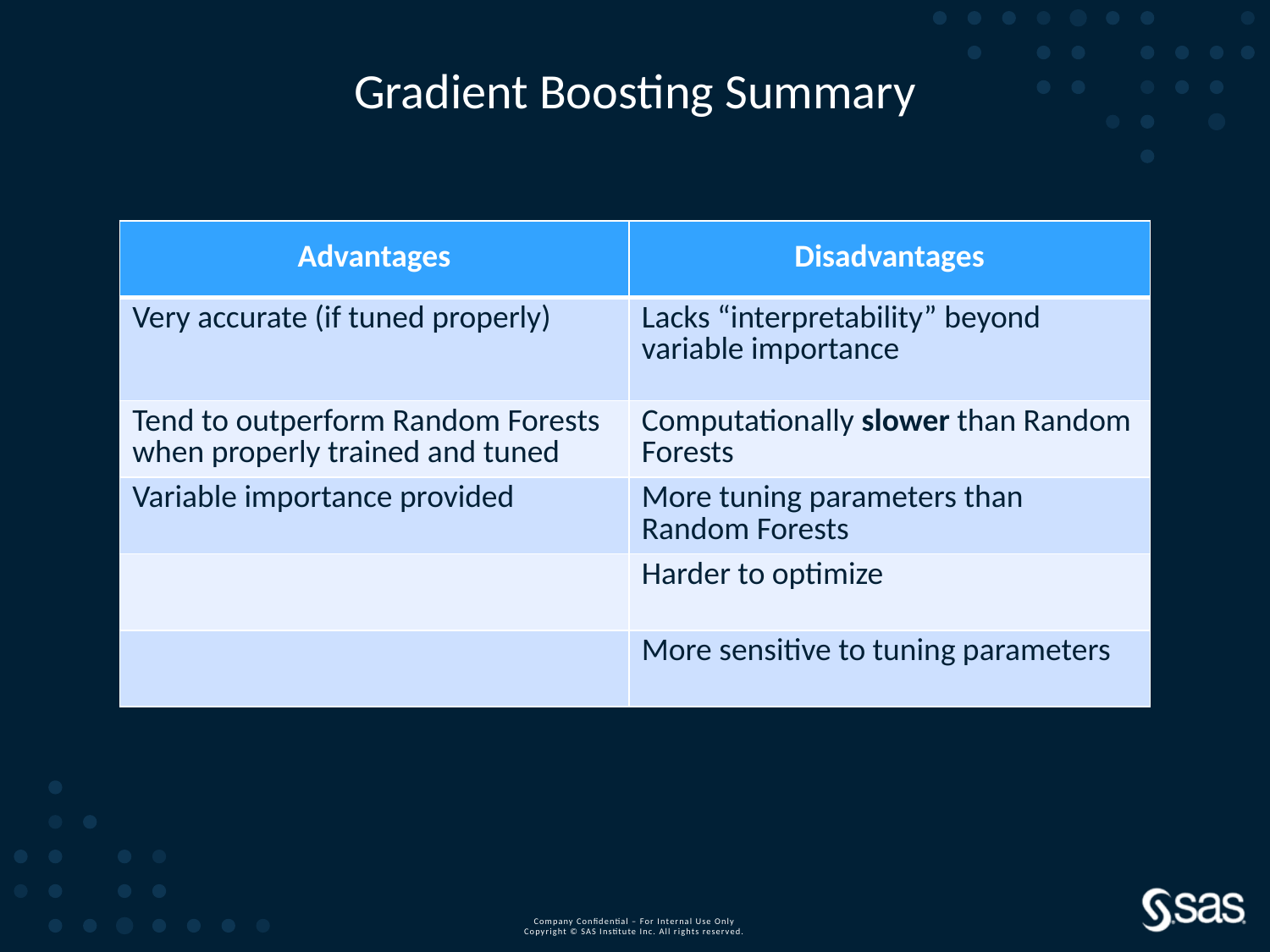

# Gradient Boosting Summary
| Advantages | Disadvantages |
| --- | --- |
| Very accurate (if tuned properly) | Lacks “interpretability” beyond variable importance |
| Tend to outperform Random Forests when properly trained and tuned | Computationally slower than Random Forests |
| Variable importance provided | More tuning parameters than Random Forests |
|  | Harder to optimize |
|  | More sensitive to tuning parameters |